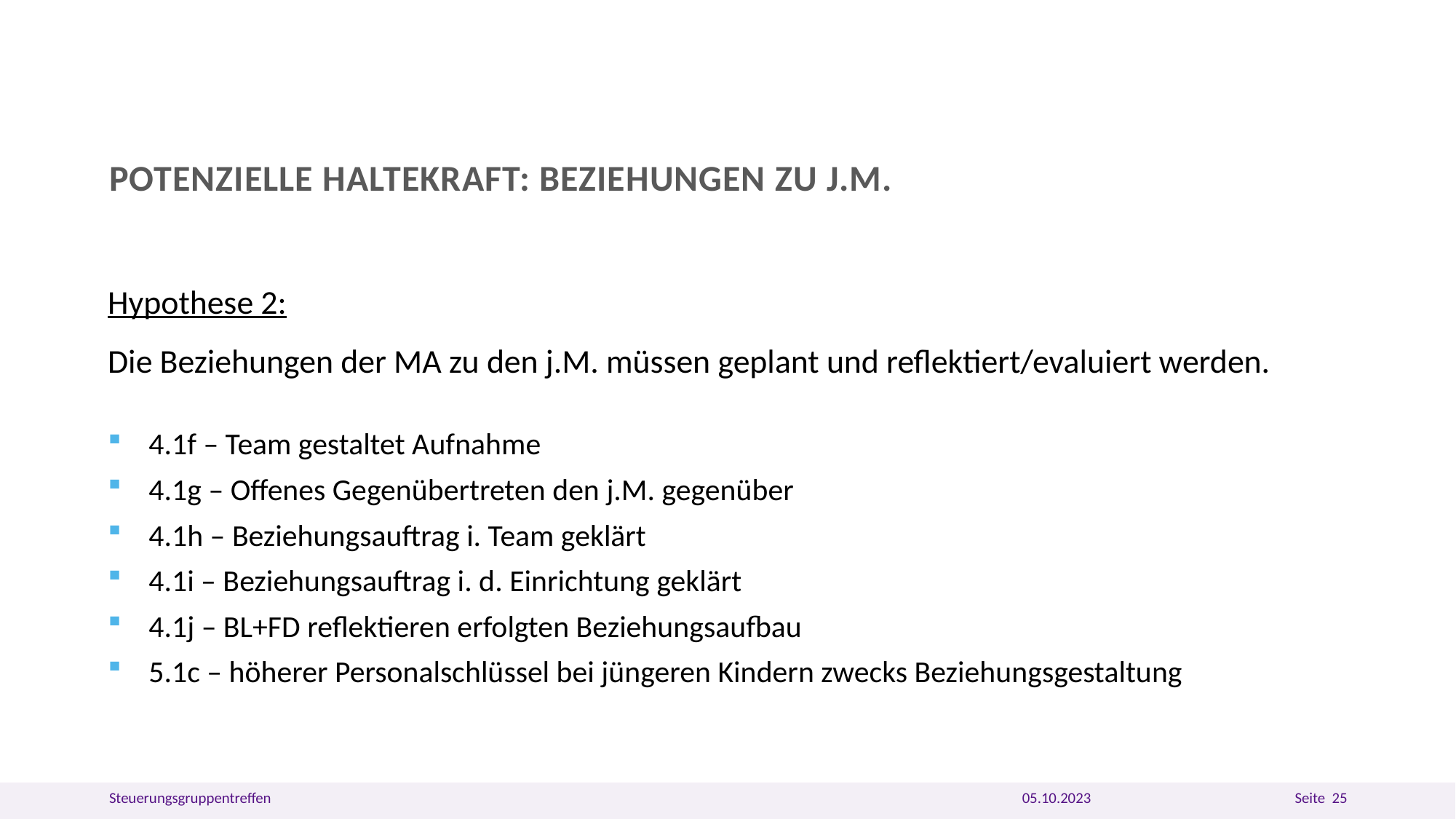

# Potenzielle Haltekraft: Beziehungen zu j.M.
Hypothese 2:

Die Beziehungen der MA zu den j.M. müssen geplant und reflektiert/evaluiert werden.

4.1f – Team gestaltet Aufnahme
4.1g – Offenes Gegenübertreten den j.M. gegenüber
4.1h – Beziehungsauftrag i. Team geklärt
4.1i – Beziehungsauftrag i. d. Einrichtung geklärt
4.1j – BL+FD reflektieren erfolgten Beziehungsaufbau
5.1c – höherer Personalschlüssel bei jüngeren Kindern zwecks Beziehungsgestaltung

Steuerungsgruppentreffen
Seite  25
05.10.2023